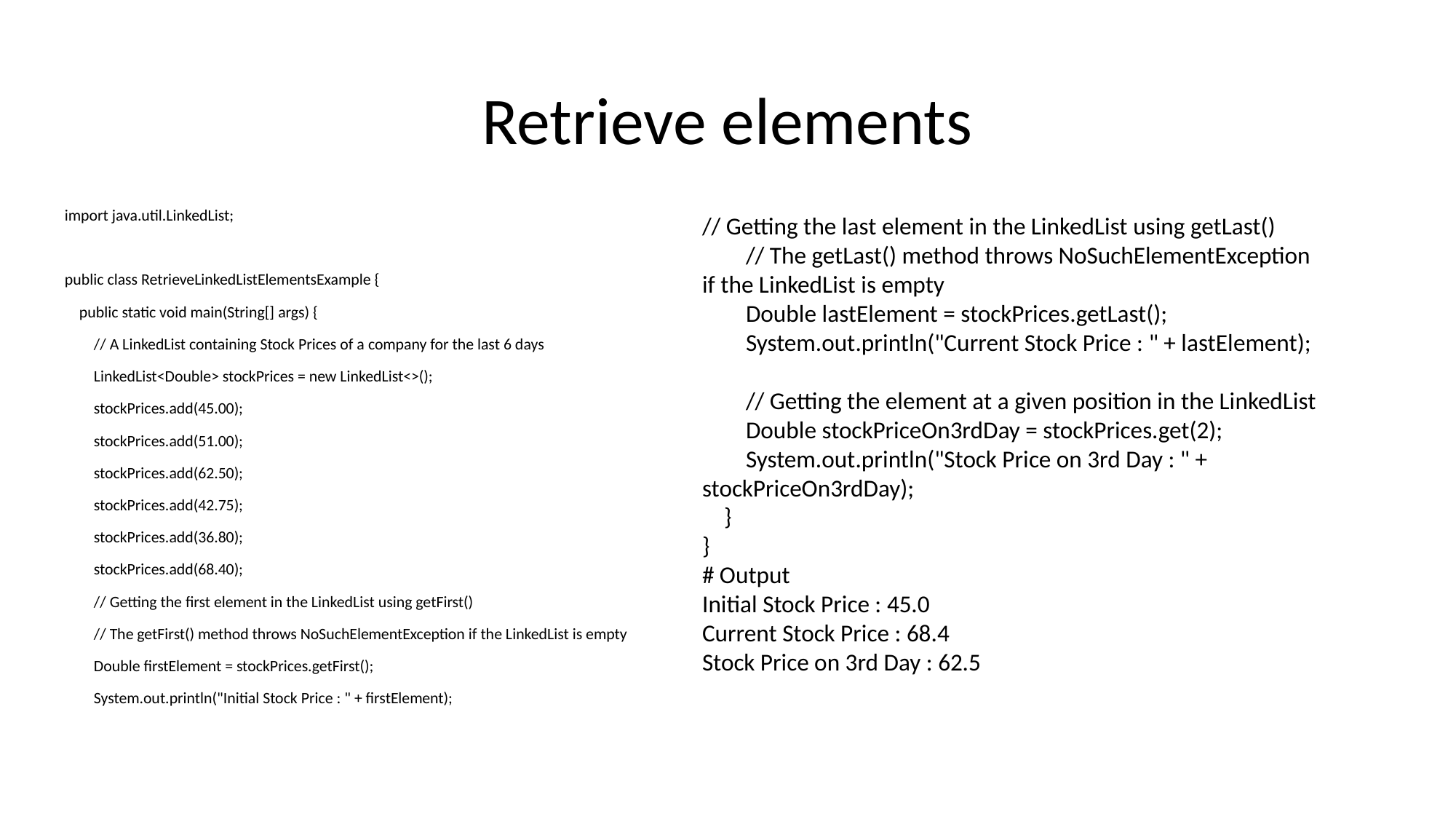

# Retrieve elements
import java.util.LinkedList;

public class RetrieveLinkedListElementsExample {
    public static void main(String[] args) {
        // A LinkedList containing Stock Prices of a company for the last 6 days
        LinkedList<Double> stockPrices = new LinkedList<>();
        stockPrices.add(45.00);
        stockPrices.add(51.00);
        stockPrices.add(62.50);
        stockPrices.add(42.75);
        stockPrices.add(36.80);
        stockPrices.add(68.40);
        // Getting the first element in the LinkedList using getFirst()
        // The getFirst() method throws NoSuchElementException if the LinkedList is empty
        Double firstElement = stockPrices.getFirst();
        System.out.println("Initial Stock Price : " + firstElement);

// Getting the last element in the LinkedList using getLast()
        // The getLast() method throws NoSuchElementException if the LinkedList is empty
        Double lastElement = stockPrices.getLast();
        System.out.println("Current Stock Price : " + lastElement);

        // Getting the element at a given position in the LinkedList
        Double stockPriceOn3rdDay = stockPrices.get(2);
        System.out.println("Stock Price on 3rd Day : " + stockPriceOn3rdDay);
    }
}
# Output
Initial Stock Price : 45.0
Current Stock Price : 68.4
Stock Price on 3rd Day : 62.5